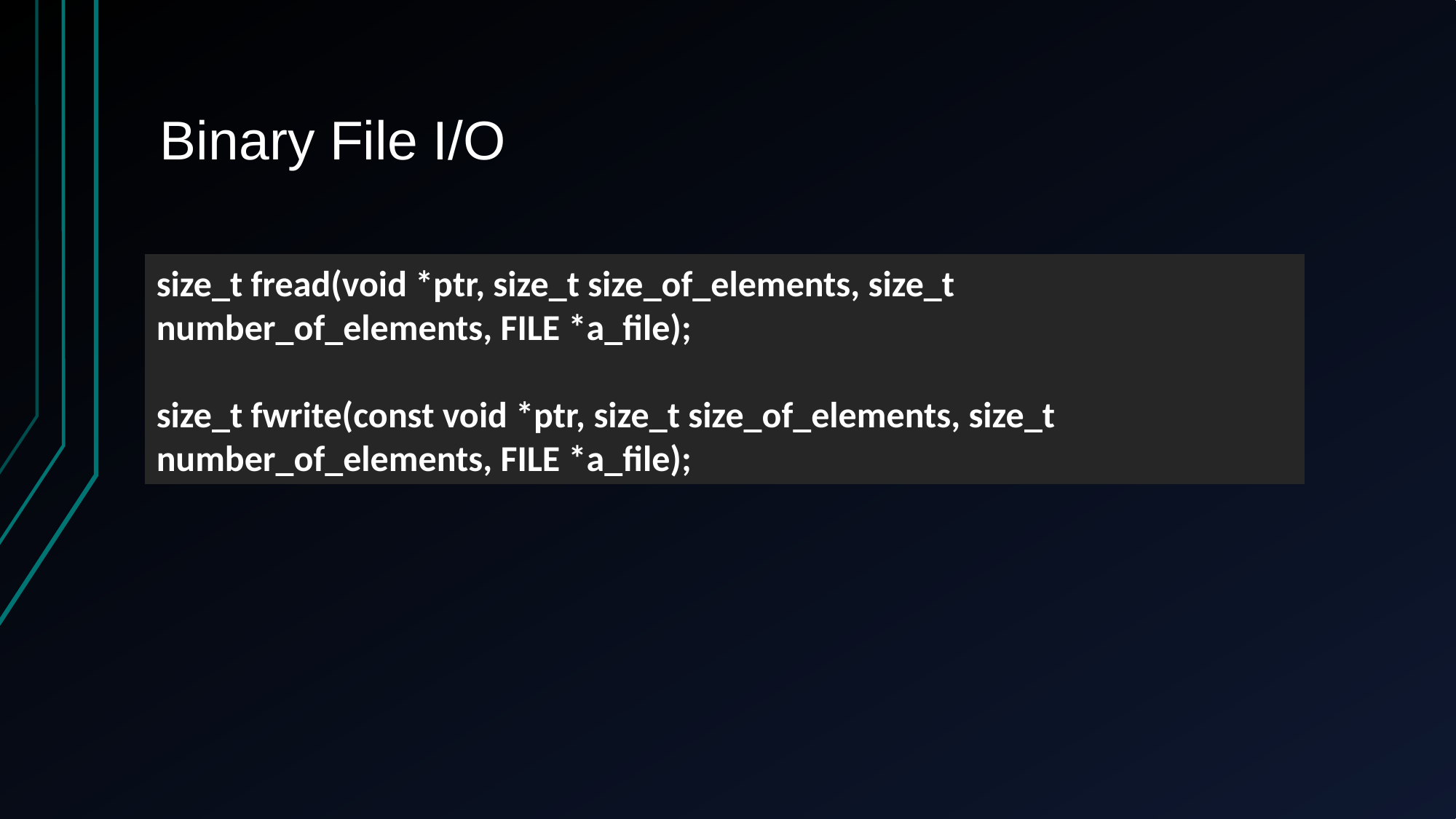

# Binary File I/O
size_t fread(void *ptr, size_t size_of_elements, size_t number_of_elements, FILE *a_file);

size_t fwrite(const void *ptr, size_t size_of_elements, size_t number_of_elements, FILE *a_file);